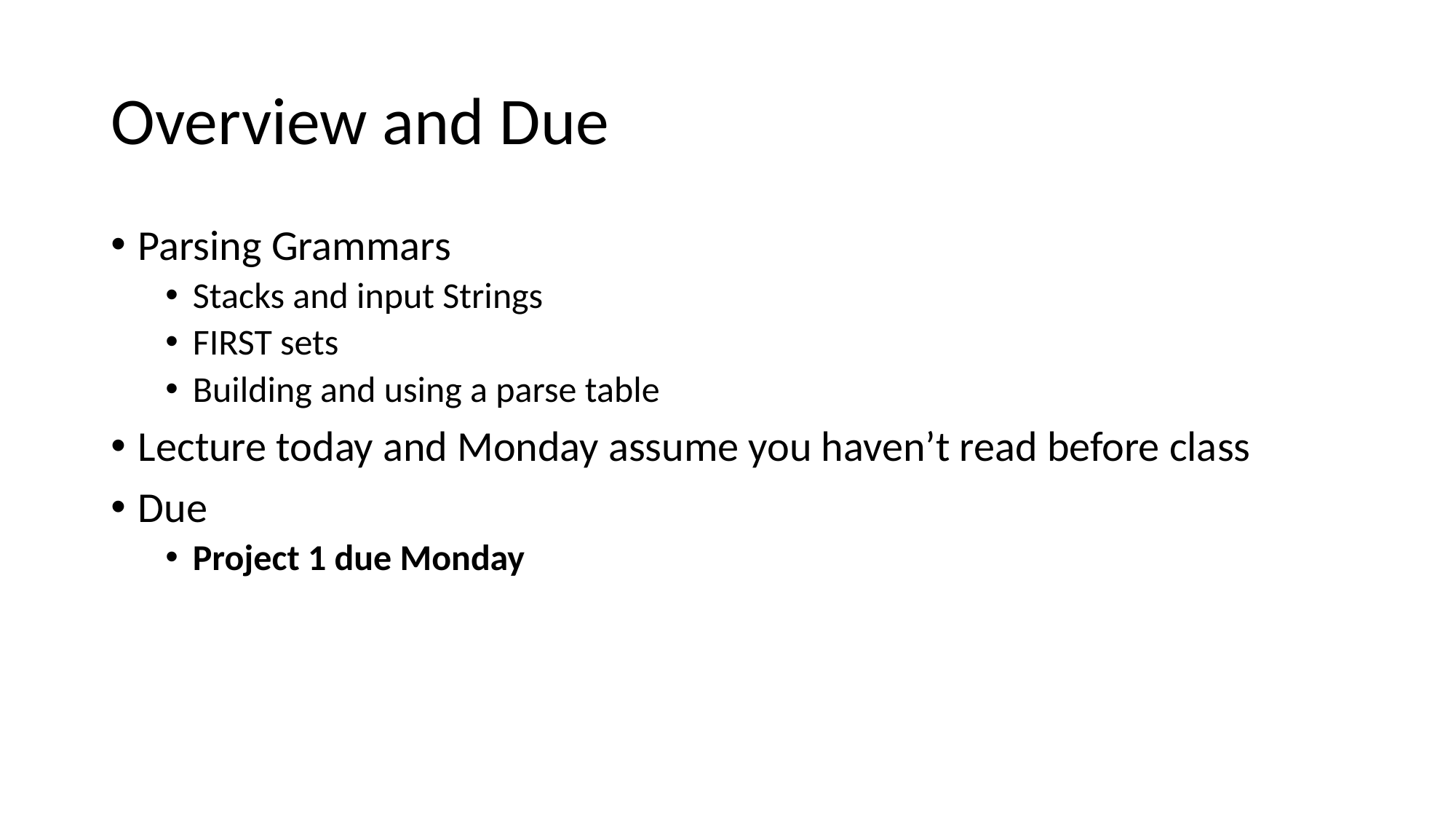

# Overview and Due
Parsing Grammars
Stacks and input Strings
FIRST sets
Building and using a parse table
Lecture today and Monday assume you haven’t read before class
Due
Project 1 due Monday